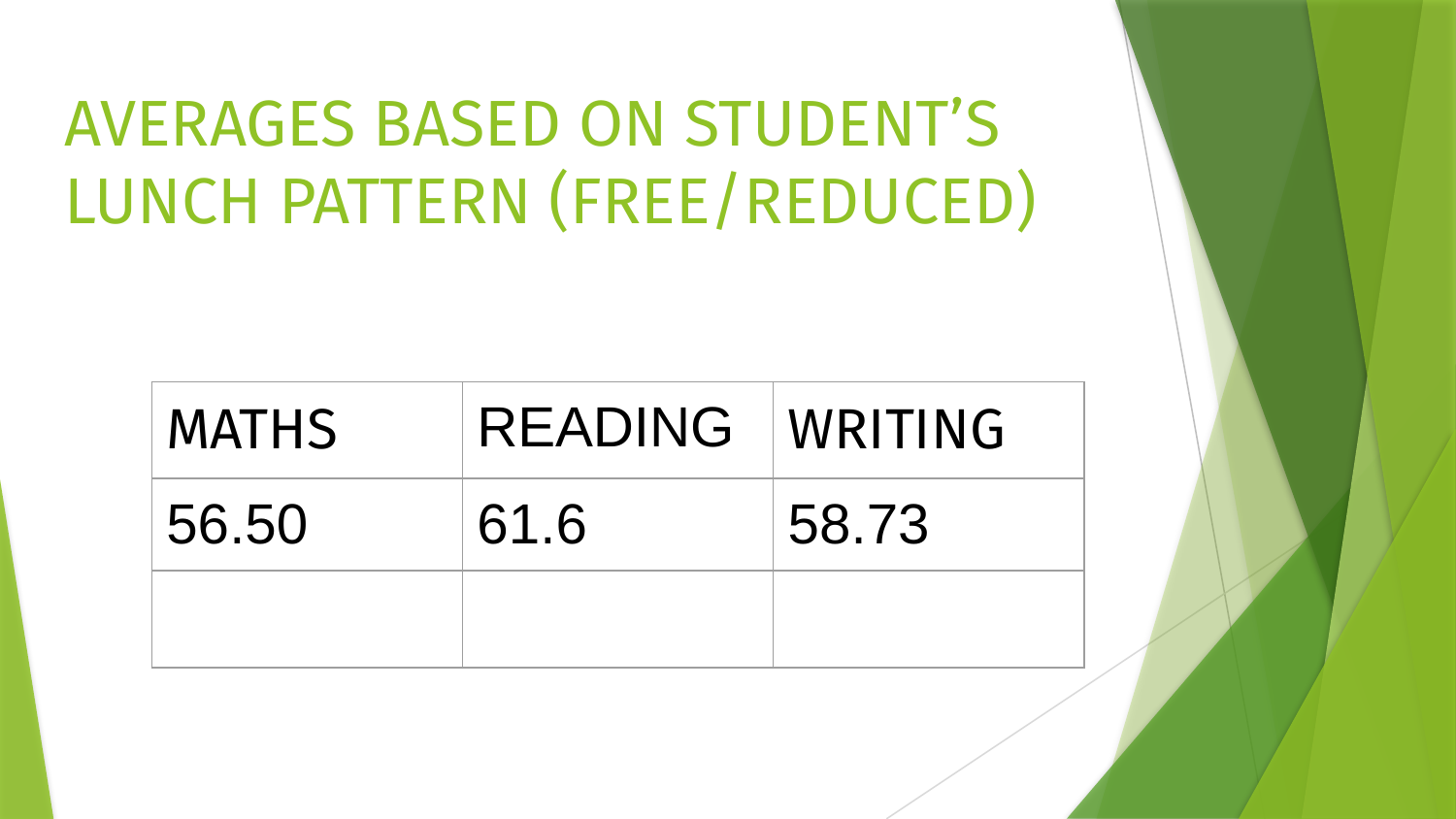

# AVERAGES BASED ON STUDENT’S LUNCH PATTERN (FREE/REDUCED)
| MATHS | READING | WRITING |
| --- | --- | --- |
| 56.50 | 61.6 | 58.73 |
|  |  |  |